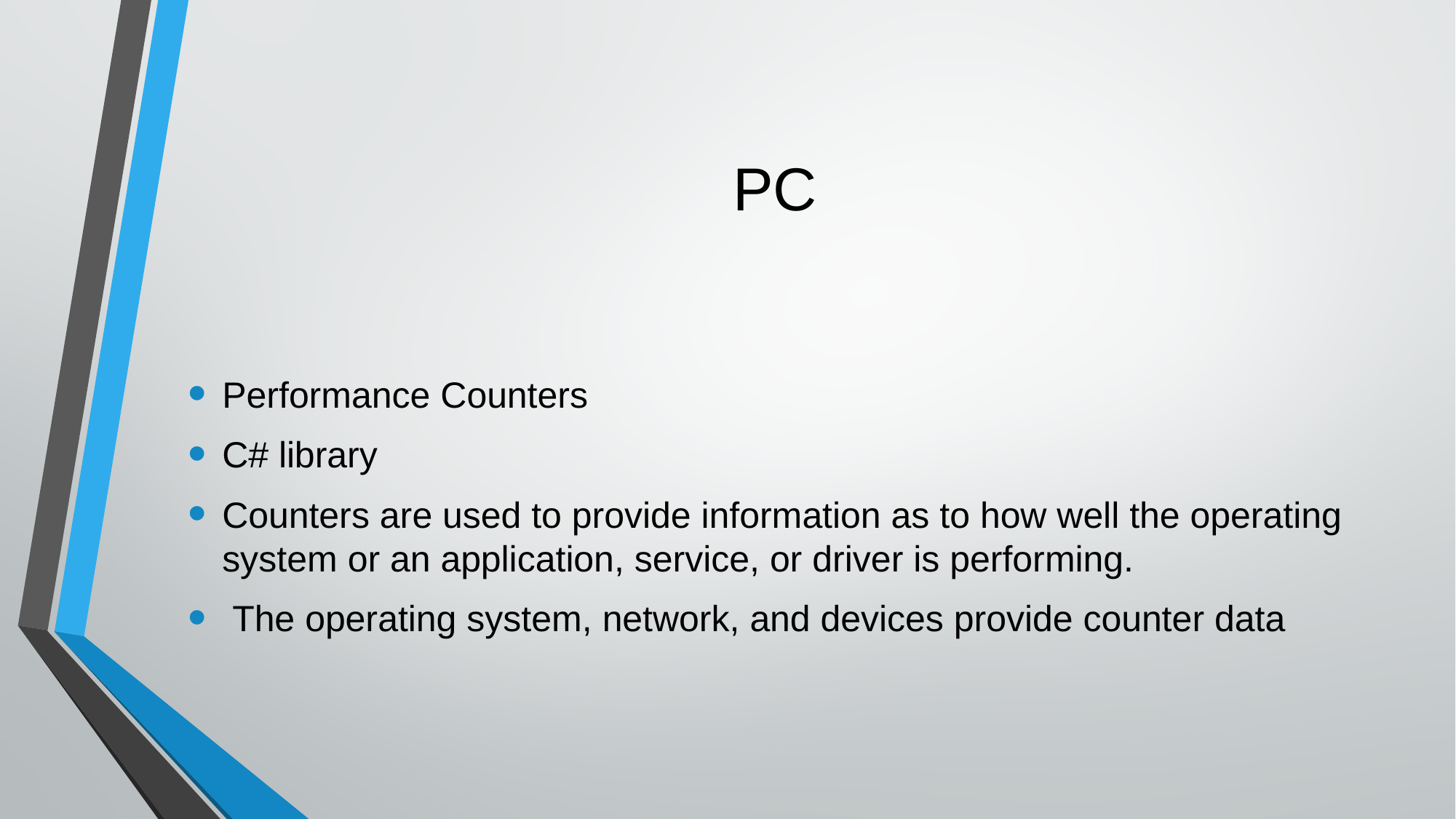

# PC
Performance Counters
C# library
Counters are used to provide information as to how well the operating system or an application, service, or driver is performing.
 The operating system, network, and devices provide counter data